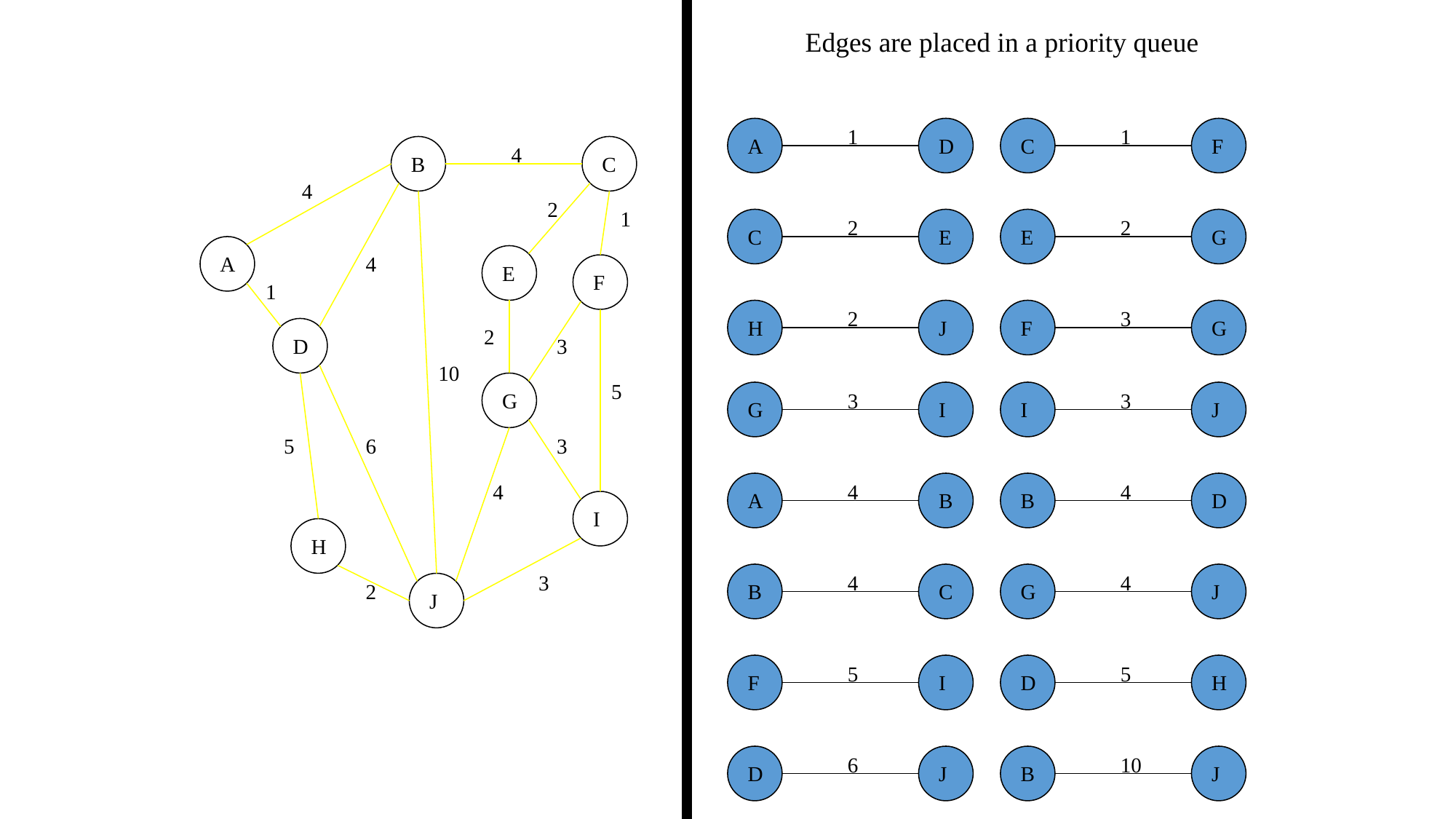

Edges are placed in a priority queue

1
1
A
D
C
F

4
B
C
4
2
1

2
2
C
E
E
G

A
4

E
F
1

2
3
H
J
F
G

2
D
3
10

5

G
3
3
G
I
I
J
5
6
3

4
4
4
A
B
B
D

I

H

3
4
4

2
B
C
G
J
J

5
5
F
I
D
H

6
10
D
J
B
J